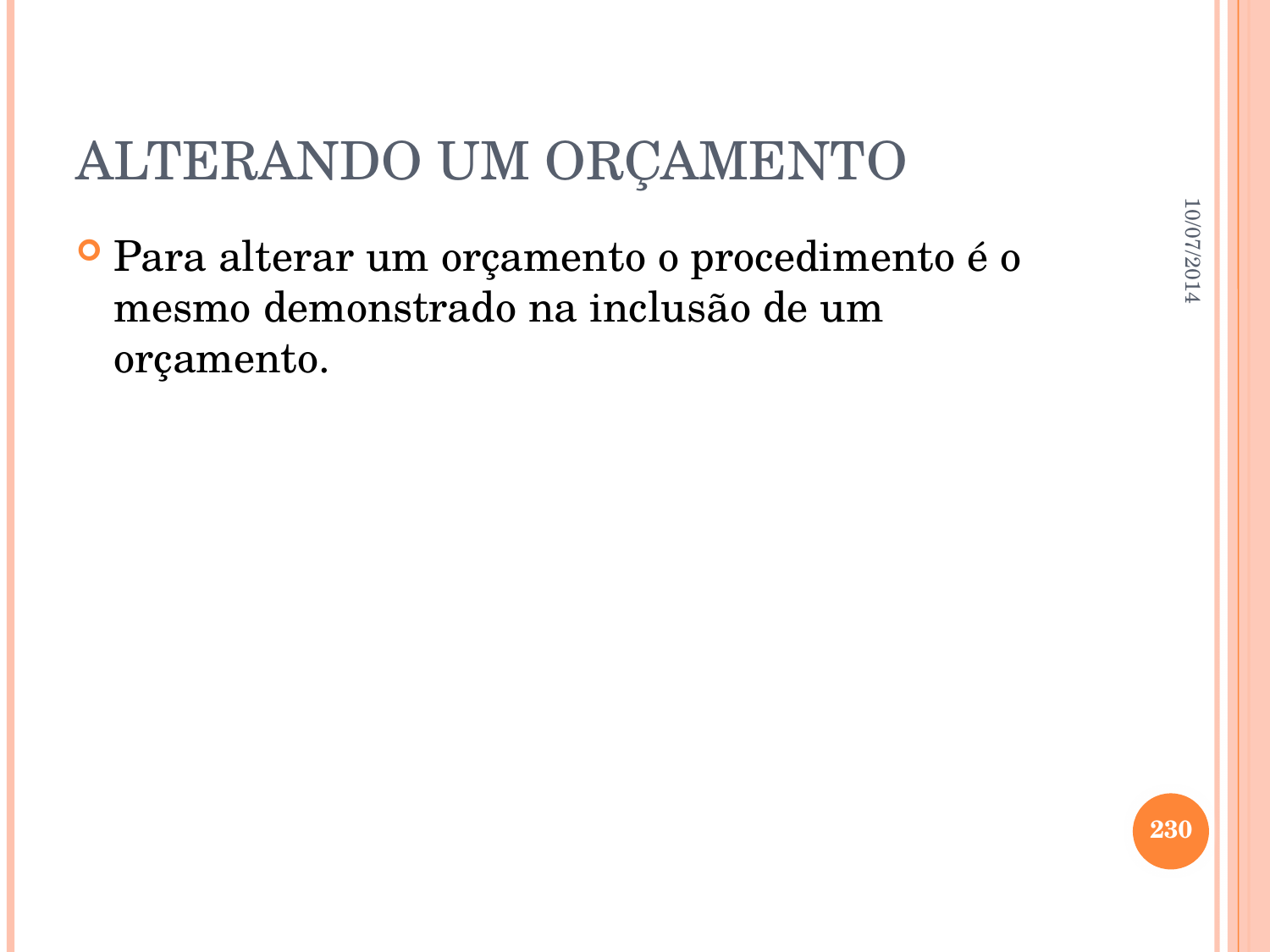

# Alterando um orçamento
10/07/2014
Para alterar um orçamento o procedimento é o mesmo demonstrado na inclusão de um orçamento.
230